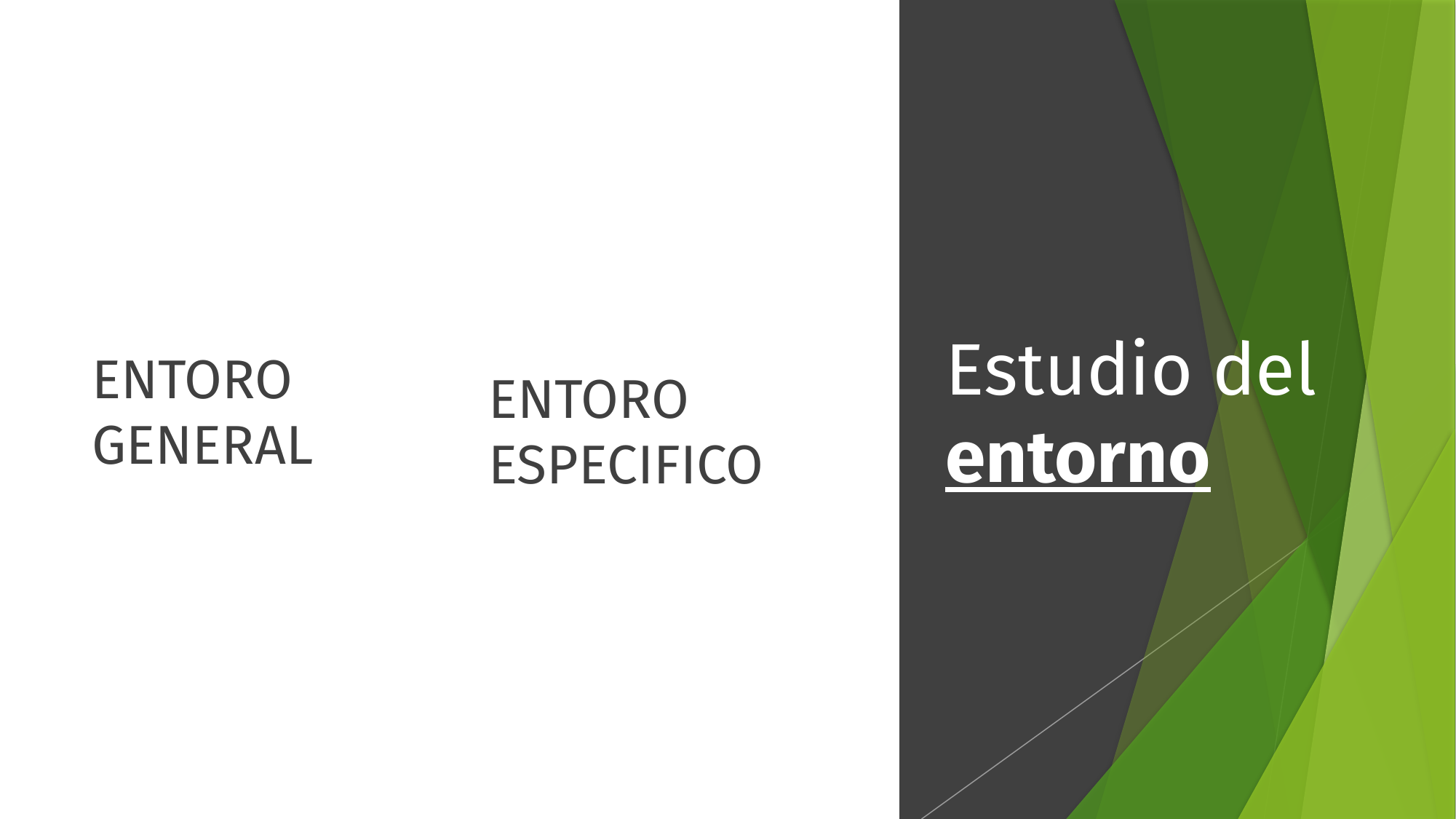

ENTORO GENERAL
# Estudio del entorno
ENTORO ESPECIFICO